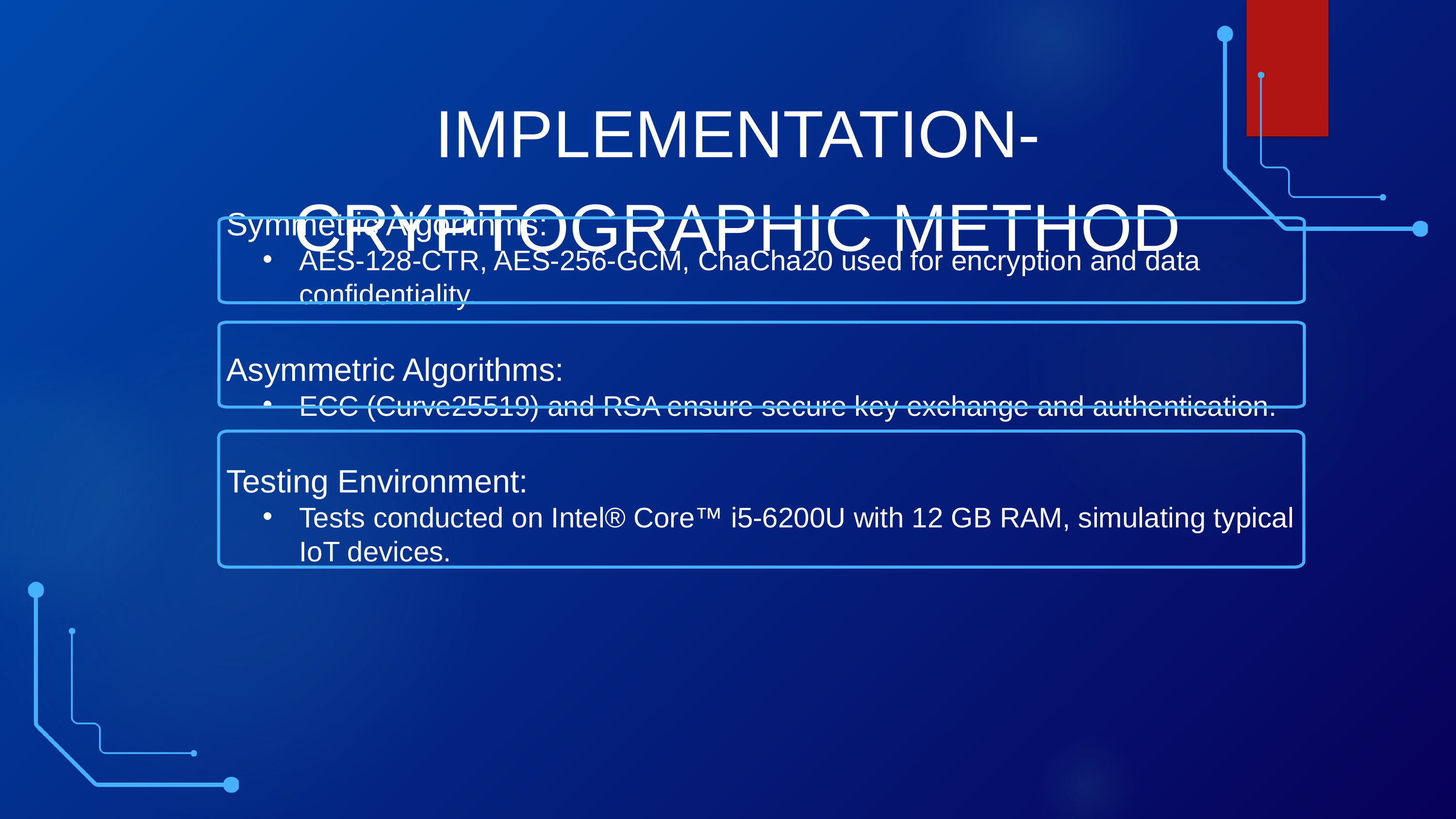

IMPLEMENTATION-CRYPTOGRAPHIC METHOD
Symmetric Algorithms:
AES-128-CTR, AES-256-GCM, ChaCha20 used for encryption and data confidentiality.

Asymmetric Algorithms:
ECC (Curve25519) and RSA ensure secure key exchange and authentication.

Testing Environment:
Tests conducted on Intel® Core™ i5-6200U with 12 GB RAM, simulating typical IoT devices.